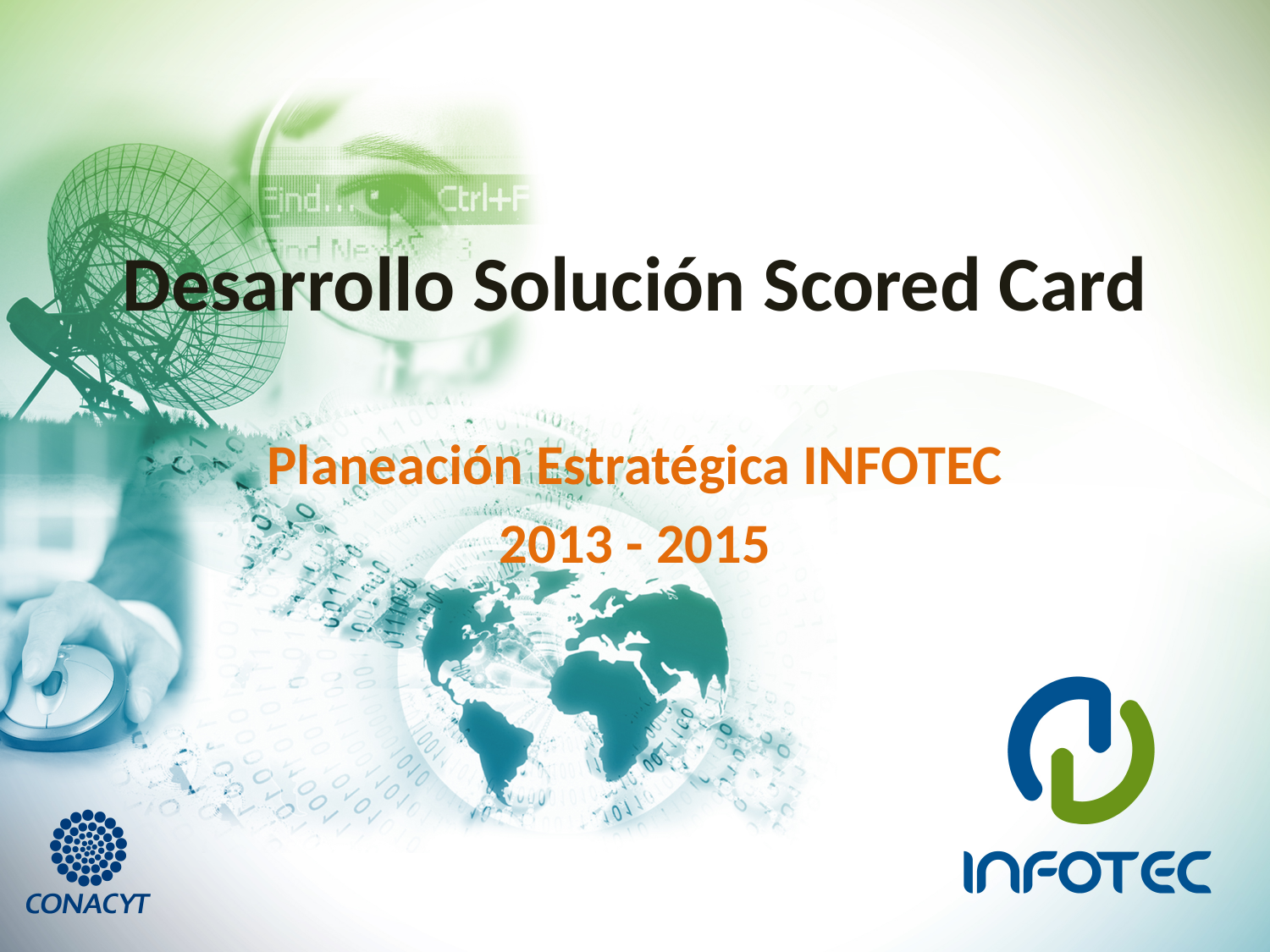

# Desarrollo Solución Scored Card
Planeación Estratégica INFOTEC
2013 - 2015